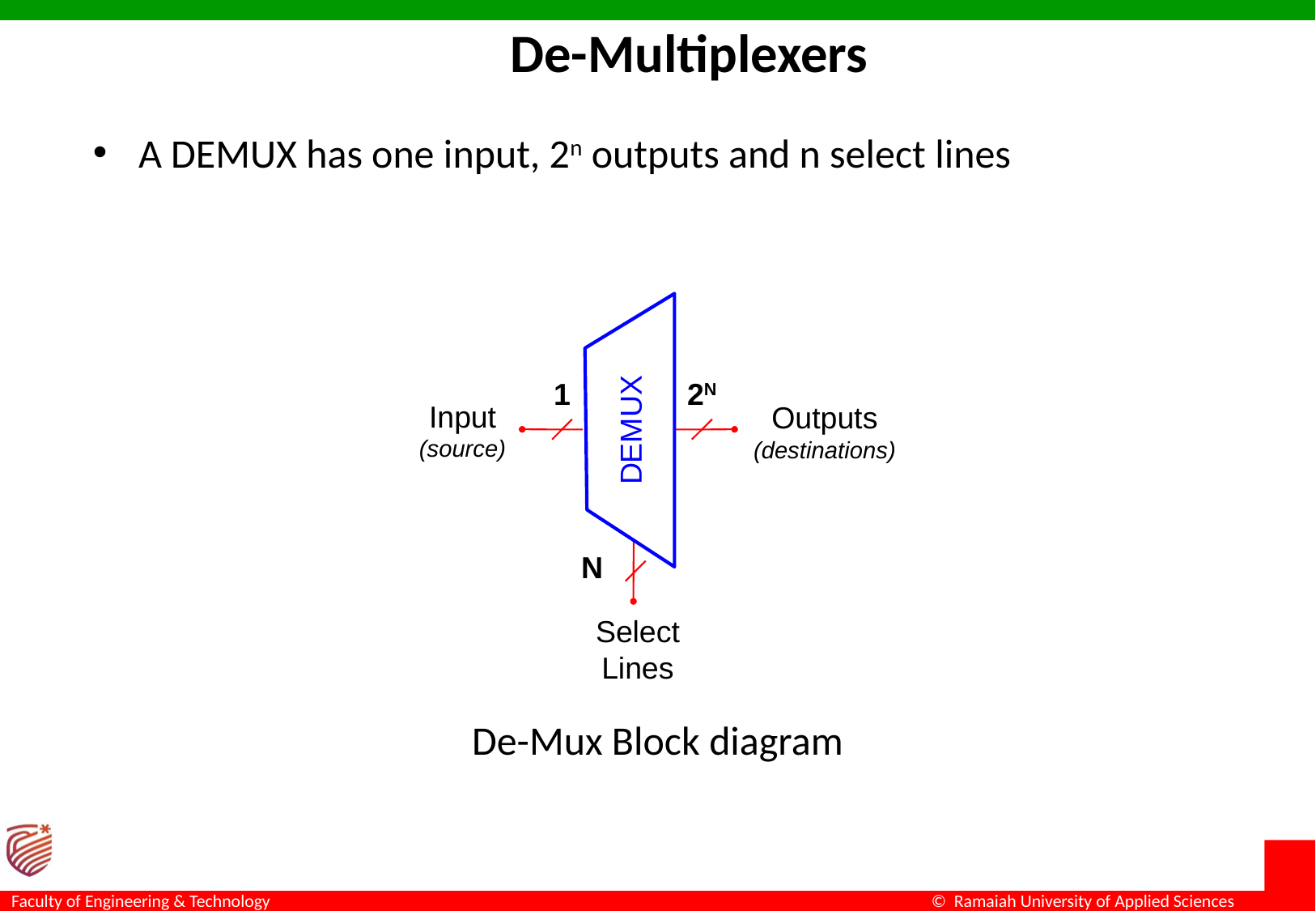

De-Multiplexers
A DEMUX has one input, 2n outputs and n select lines

DEMUX
1
2N
Input
(source)
Outputs
(destinations)
N
Select
Lines
De-Mux Block diagram